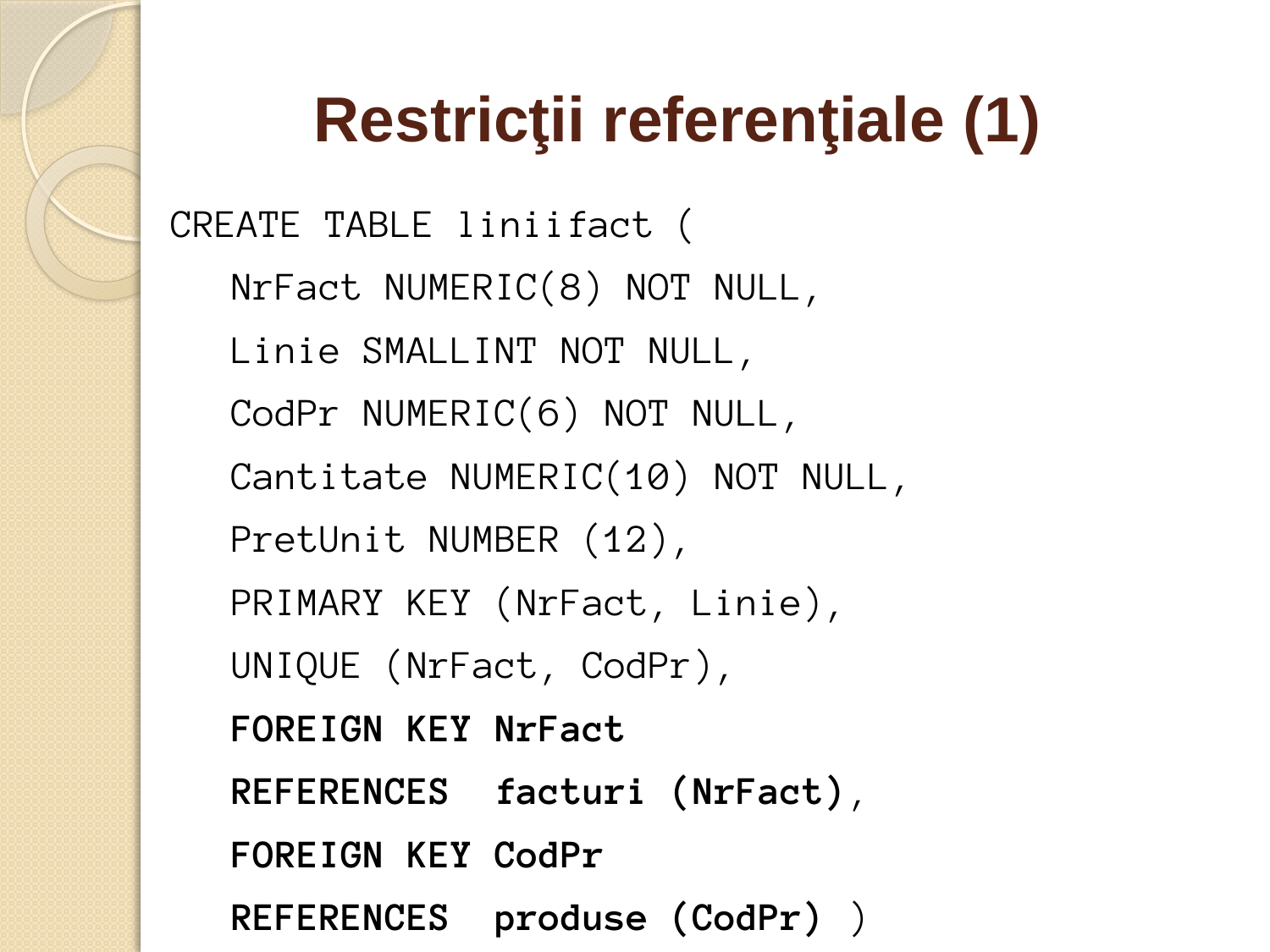

# Restricţii referenţiale (1)

CREATE TABLE liniifact (
	NrFact NUMERIC(8) NOT NULL,
	Linie SMALLINT NOT NULL,
	CodPr NUMERIC(6) NOT NULL,
	Cantitate NUMERIC(10) NOT NULL,
	PretUnit NUMBER (12),
 	PRIMARY KEY (NrFact, Linie),
	UNIQUE (NrFact, CodPr),
	FOREIGN KEY NrFact
		REFERENCES  facturi (NrFact),
	FOREIGN KEY CodPr
		REFERENCES  produse (CodPr) )